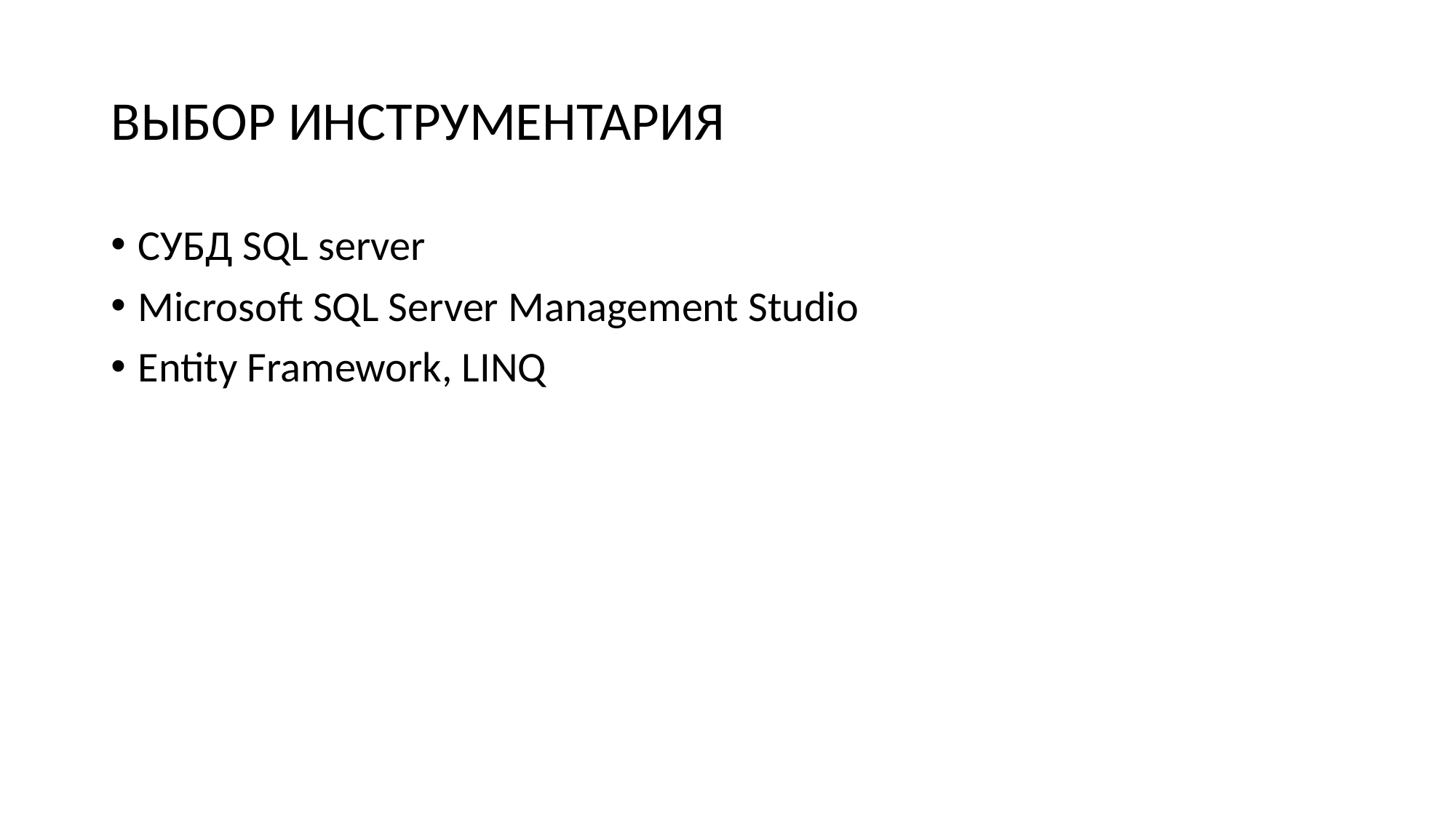

# Выбор инструментария
СУБД SQL server
Microsoft SQL Server Management Studio
Entity Framework, LINQ